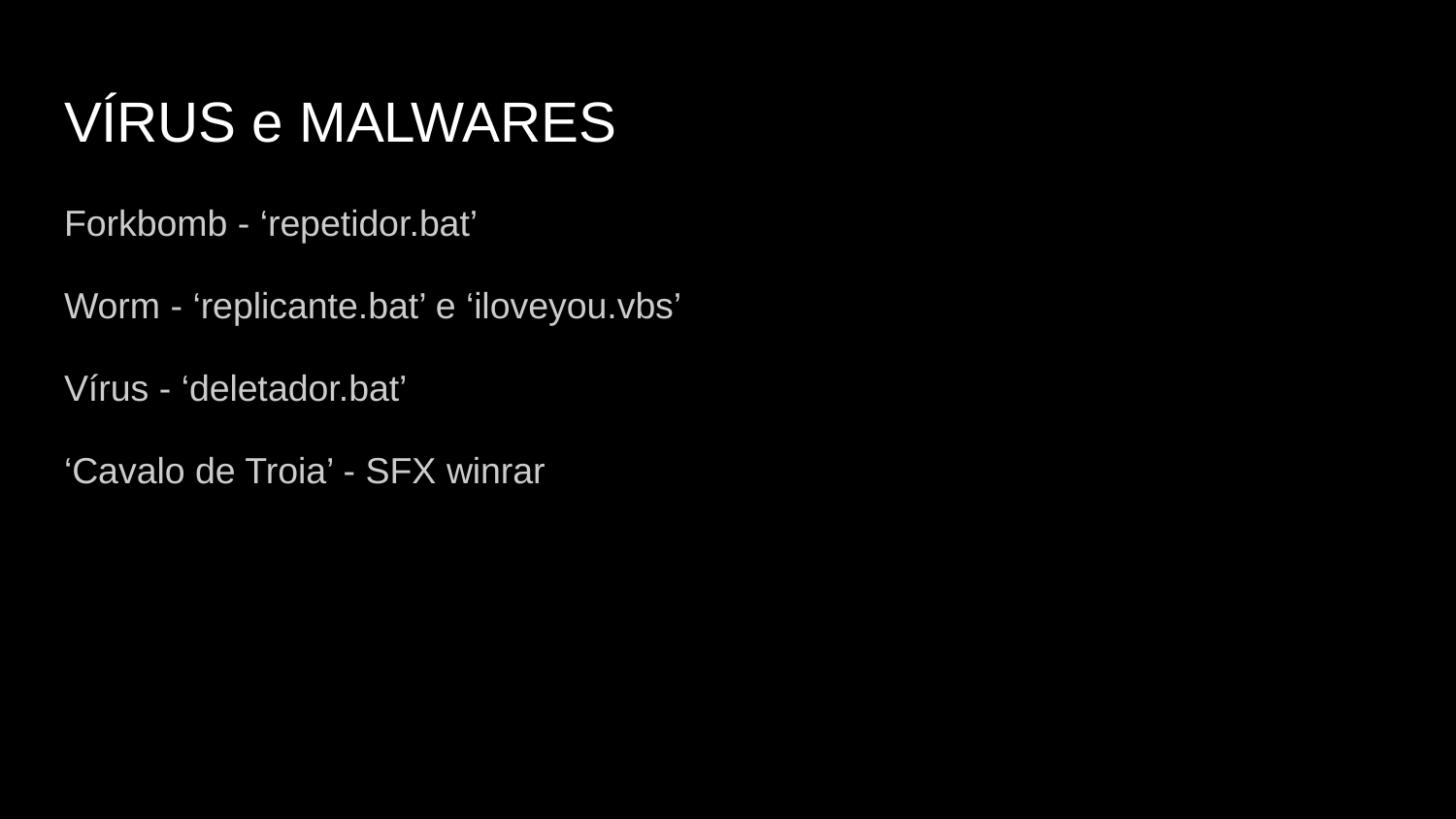

# VÍRUS e MALWARES
Forkbomb - ‘repetidor.bat’
Worm - ‘replicante.bat’ e ‘iloveyou.vbs’
Vírus - ‘deletador.bat’
‘Cavalo de Troia’ - SFX winrar